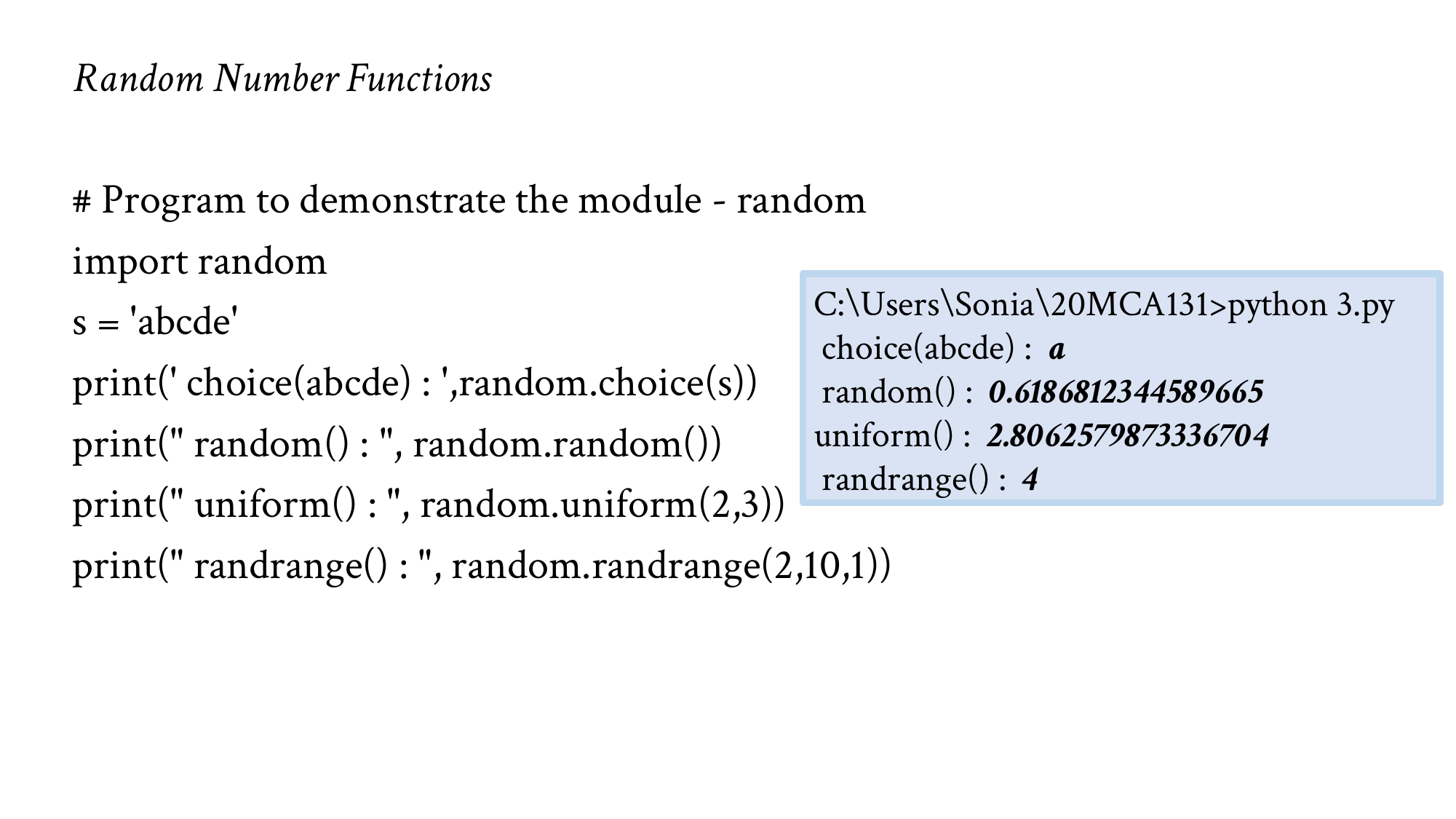

Random Number Functions

# Program to demonstrate the module - random
import random
s = 'abcde'
print(' choice(abcde) : ',random.choice(s))
print(" random() : ", random.random())
print(" uniform() : ", random.uniform(2,3))
print(" randrange() : ", random.randrange(2,10,1))
C:\Users\Sonia\20MCA131>python 3.py
 choice(abcde) :  a
 random() :  0.6186812344589665
uniform() :  2.8062579873336704
 randrange() :  4